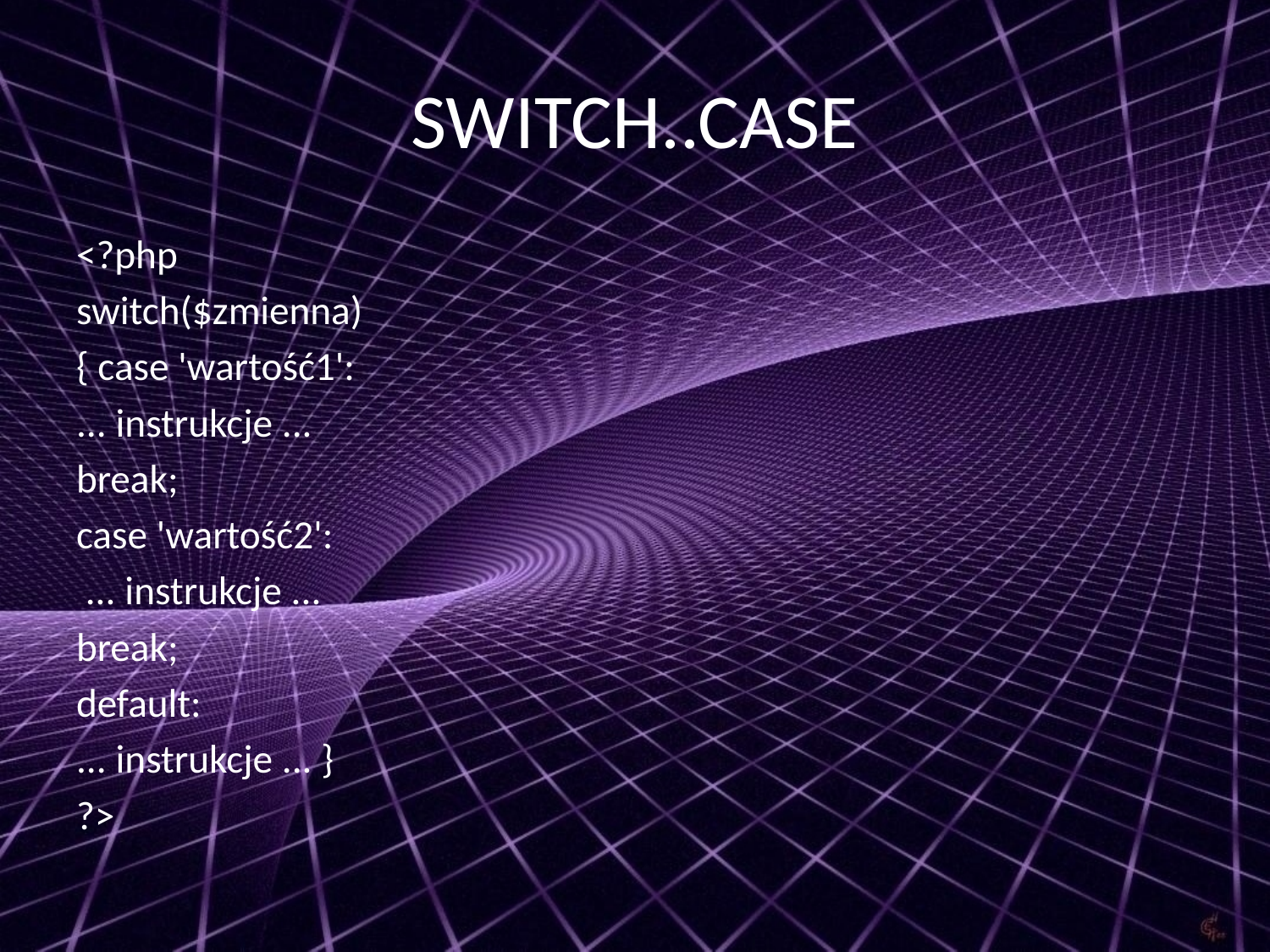

# SWITCH..CASE
<?php
switch($zmienna)
{ case 'wartość1':
... instrukcje ...
break;
case 'wartość2':
 ... instrukcje ...
break;
default:
... instrukcje ... }
?>